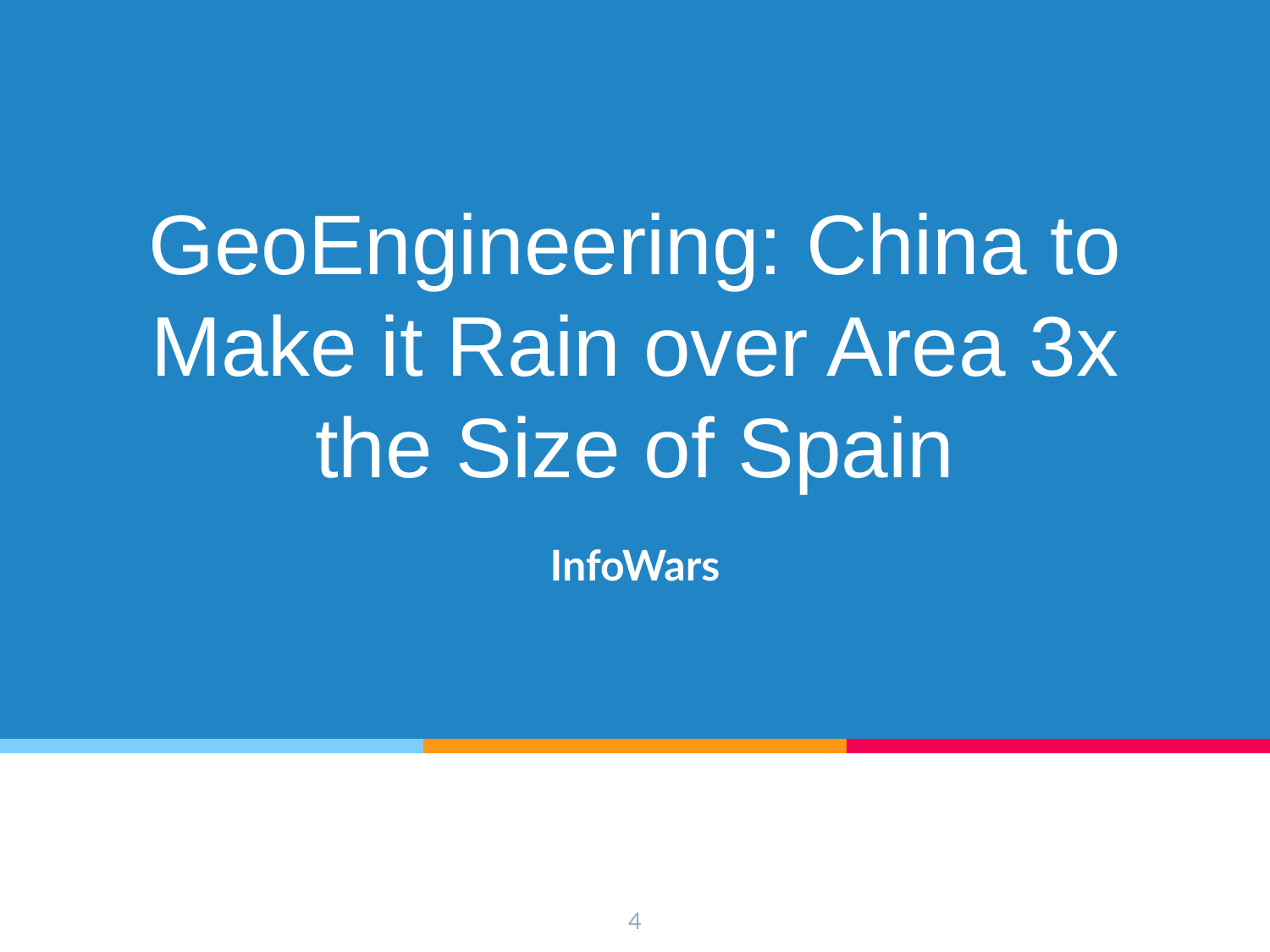

# GeoEngineering: China to Make it Rain over Area 3x the Size of Spain
InfoWars
4